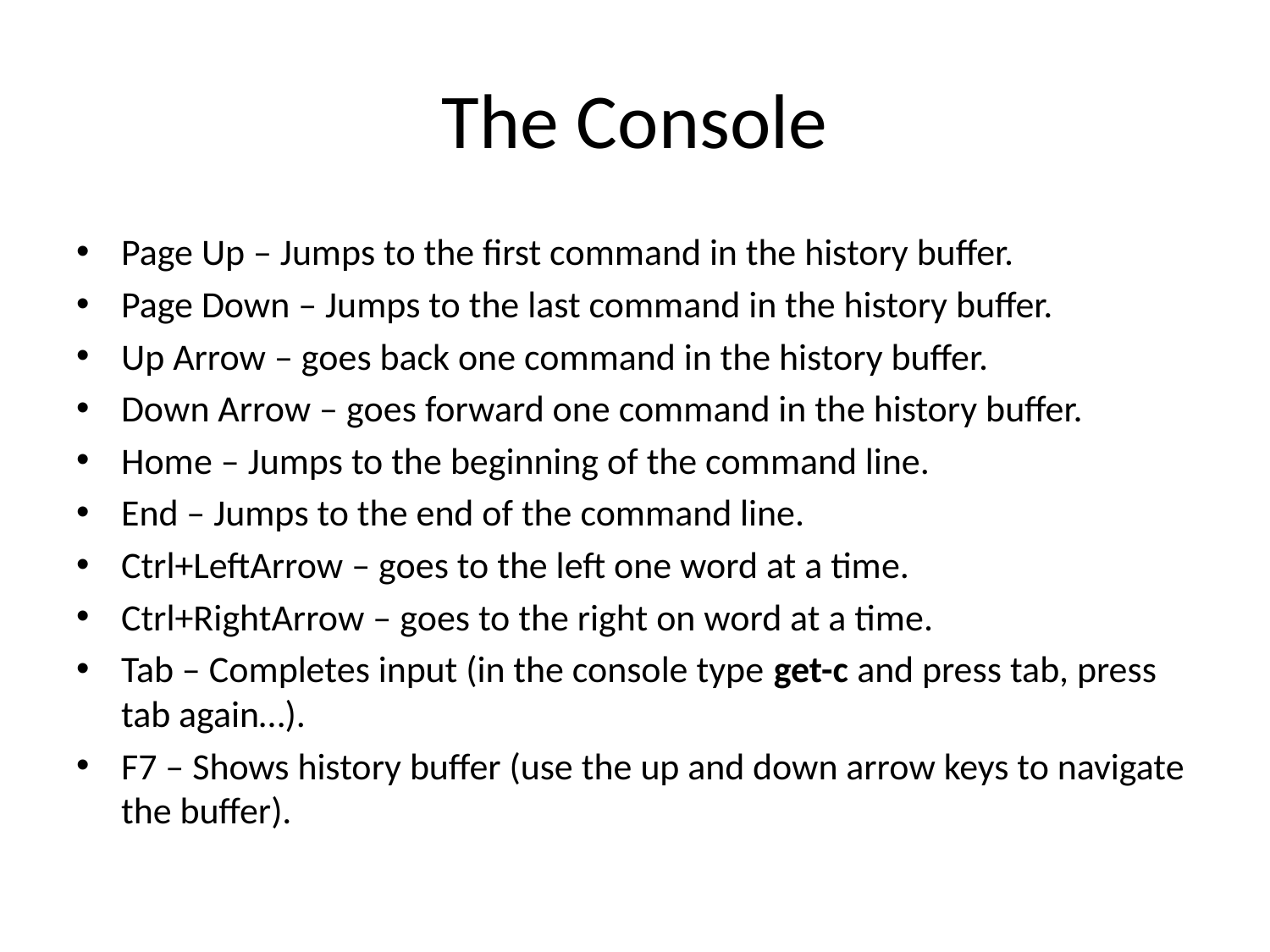

# The Console
Page Up – Jumps to the first command in the history buffer.
Page Down – Jumps to the last command in the history buffer.
Up Arrow – goes back one command in the history buffer.
Down Arrow – goes forward one command in the history buffer.
Home – Jumps to the beginning of the command line.
End – Jumps to the end of the command line.
Ctrl+LeftArrow – goes to the left one word at a time.
Ctrl+RightArrow – goes to the right on word at a time.
Tab – Completes input (in the console type get-c and press tab, press tab again…).
F7 – Shows history buffer (use the up and down arrow keys to navigate the buffer).